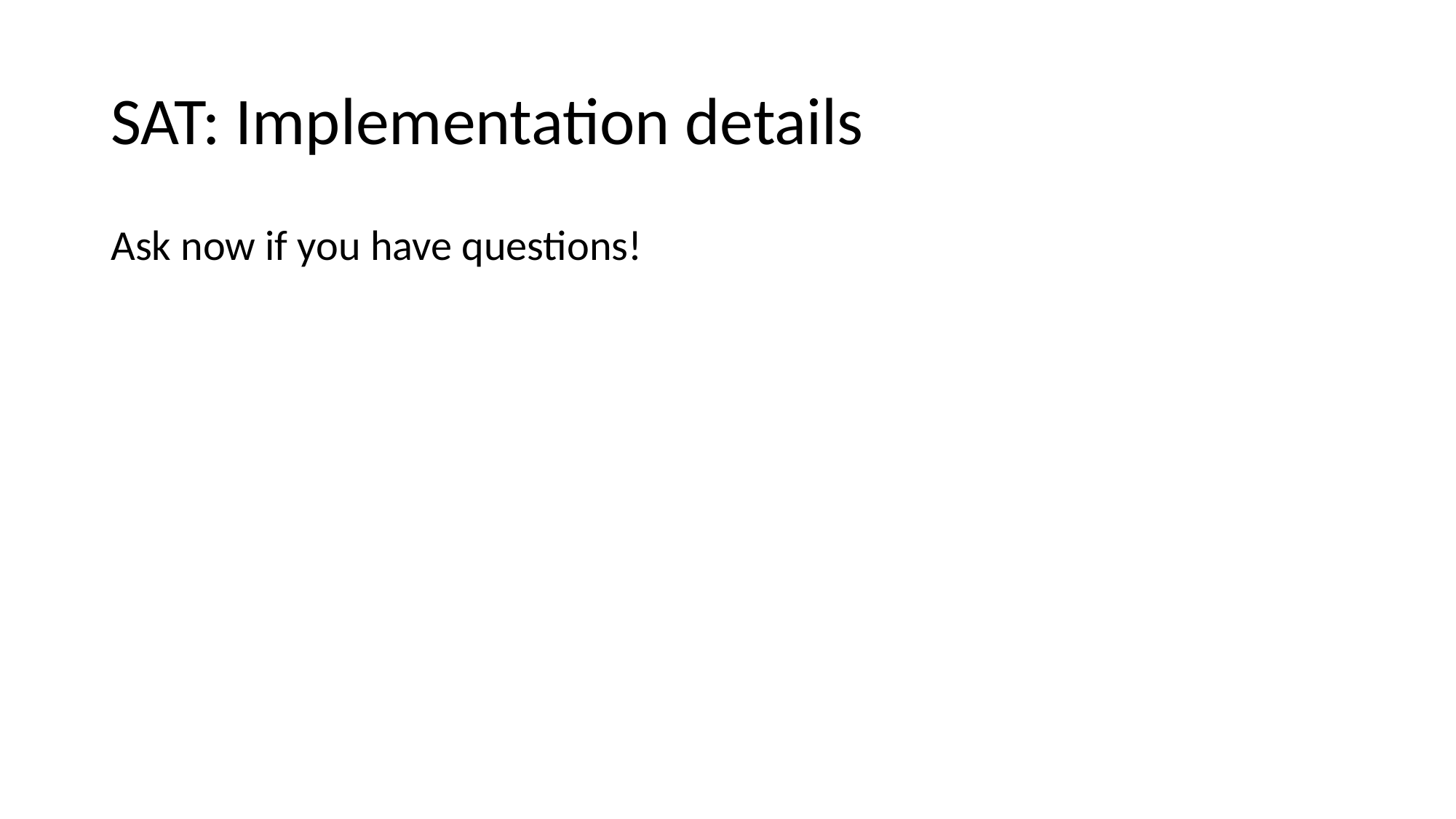

# SAT: Implementation details
Ask now if you have questions!